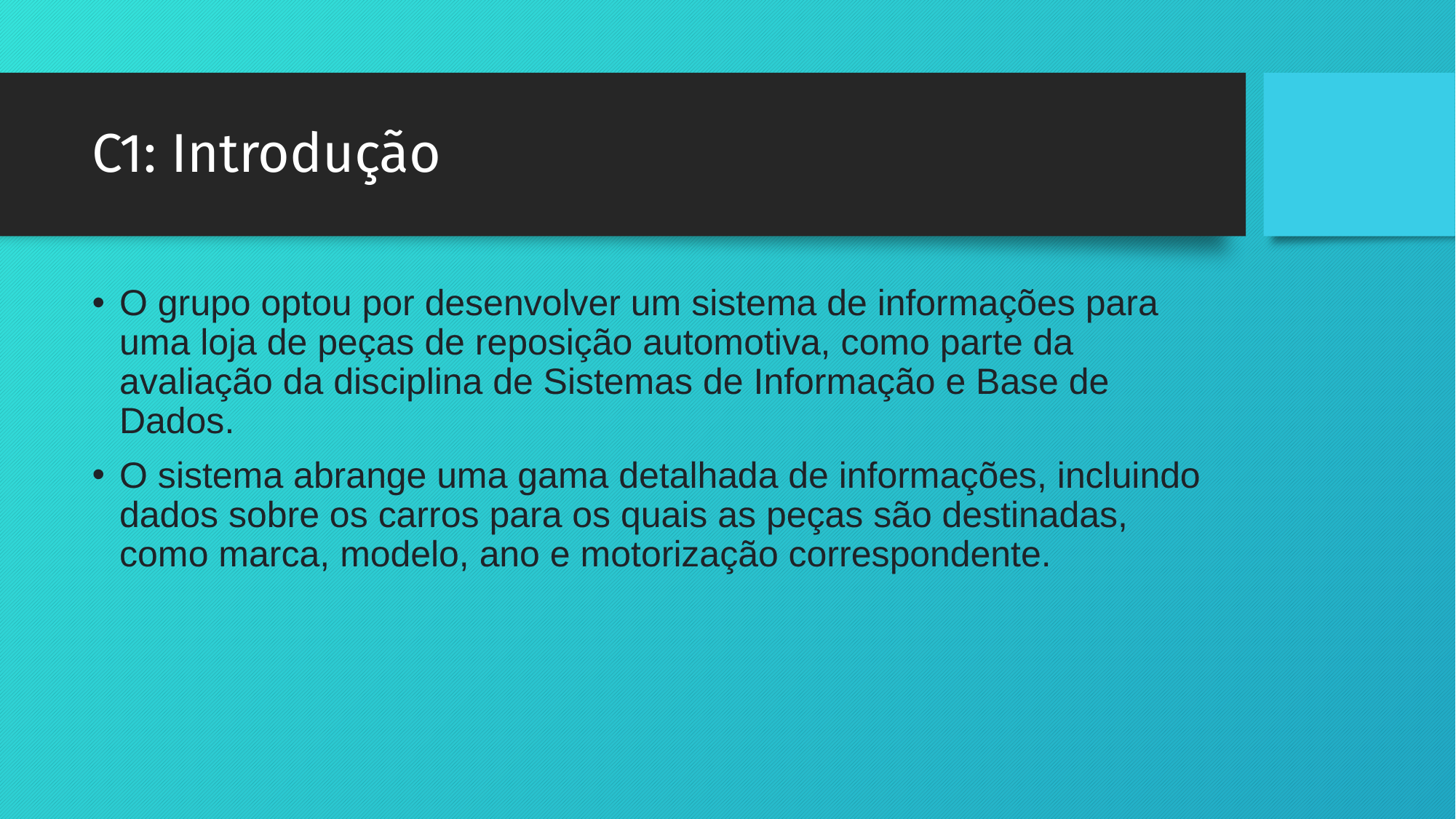

# C1: Introdução
O grupo optou por desenvolver um sistema de informações para uma loja de peças de reposição automotiva, como parte da avaliação da disciplina de Sistemas de Informação e Base de Dados.
O sistema abrange uma gama detalhada de informações, incluindo dados sobre os carros para os quais as peças são destinadas, como marca, modelo, ano e motorização correspondente.